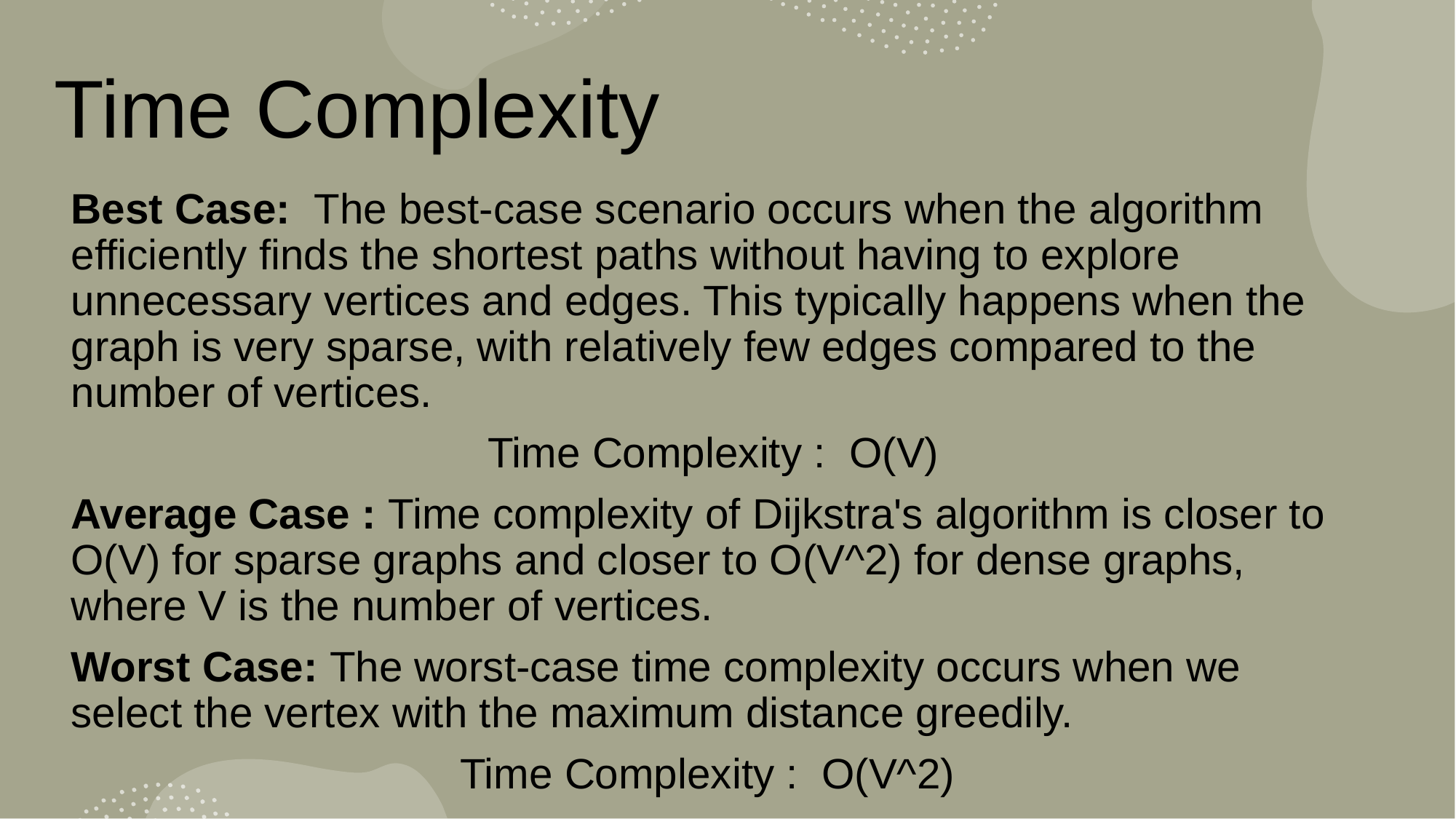

# Time Complexity
Best Case:  The best-case scenario occurs when the algorithm efficiently finds the shortest paths without having to explore unnecessary vertices and edges. This typically happens when the graph is very sparse, with relatively few edges compared to the number of vertices.
 Time Complexity :  O(V)
Average Case : Time complexity of Dijkstra's algorithm is closer to O(V) for sparse graphs and closer to O(V^2) for dense graphs, where V is the number of vertices.
Worst Case: The worst-case time complexity occurs when we select the vertex with the maximum distance greedily.
Time Complexity :  O(V^2)